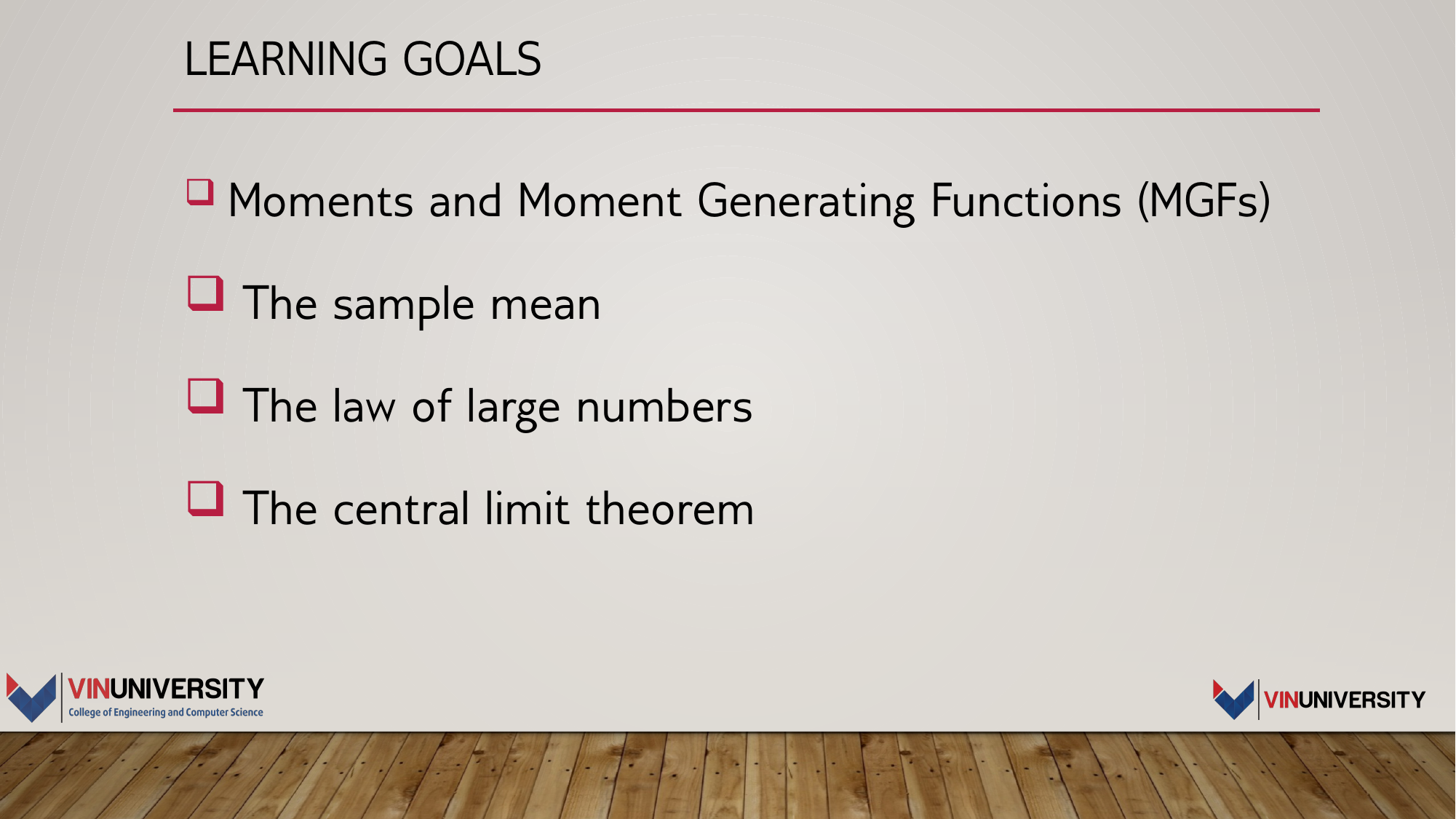

# Learning GOALS
 Moments and Moment Generating Functions (MGFs)
 The sample mean
 The law of large numbers
 The central limit theorem